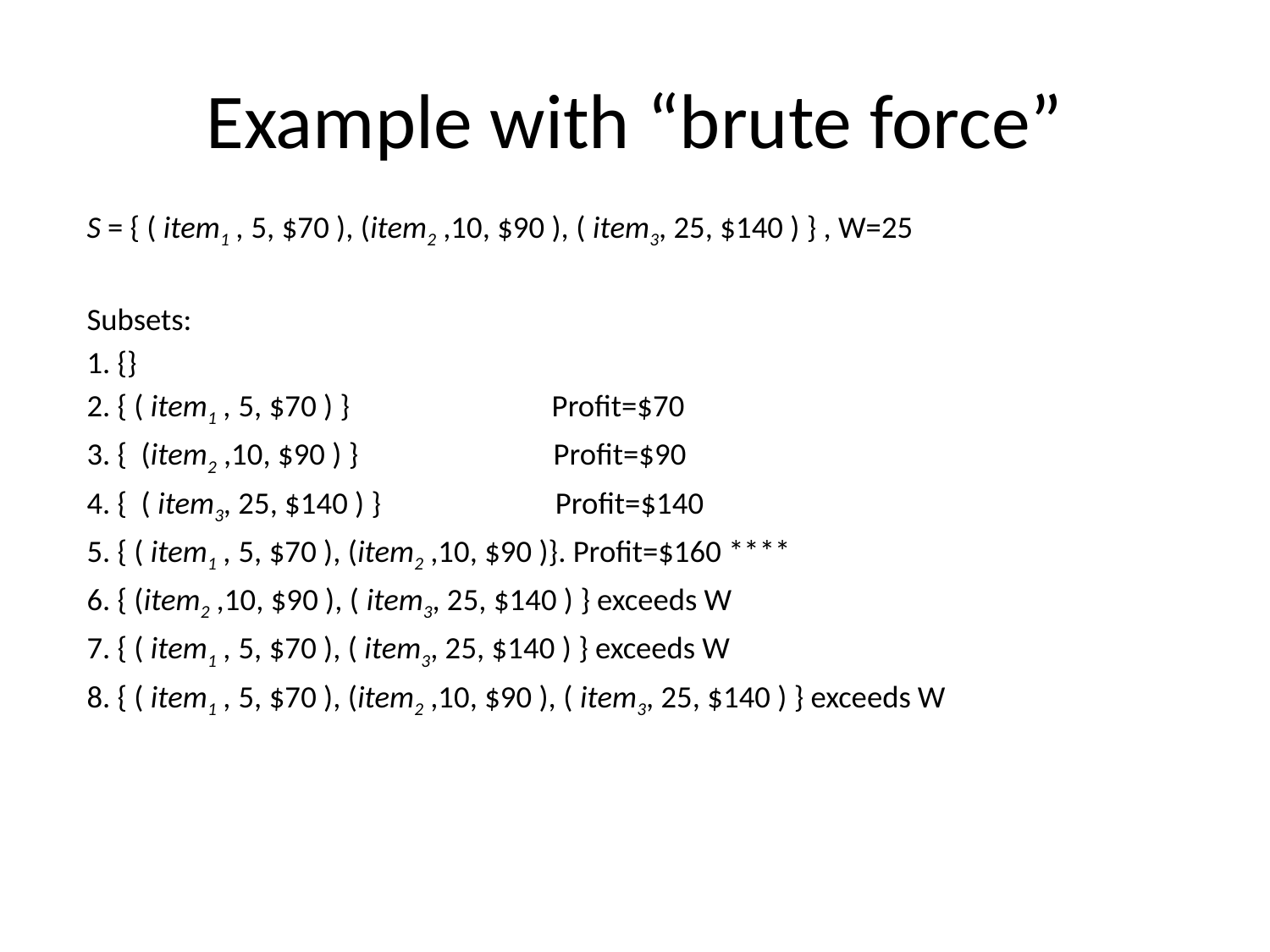

# Example with “brute force”
S = { ( item1 , 5, $70 ), (item2 ,10, $90 ), ( item3, 25, $140 ) } , W=25

Subsets:
1. {}
2. { ( item1 , 5, $70 ) }                             Profit=$70
3. {  (item2 ,10, $90 ) }                            Profit=$90
4. {  ( item3, 25, $140 ) }                         Profit=$140
5. { ( item1 , 5, $70 ), (item2 ,10, $90 )}. Profit=$160 ****
6. { (item2 ,10, $90 ), ( item3, 25, $140 ) } exceeds W
7. { ( item1 , 5, $70 ), ( item3, 25, $140 ) } exceeds W
8. { ( item1 , 5, $70 ), (item2 ,10, $90 ), ( item3, 25, $140 ) } exceeds W